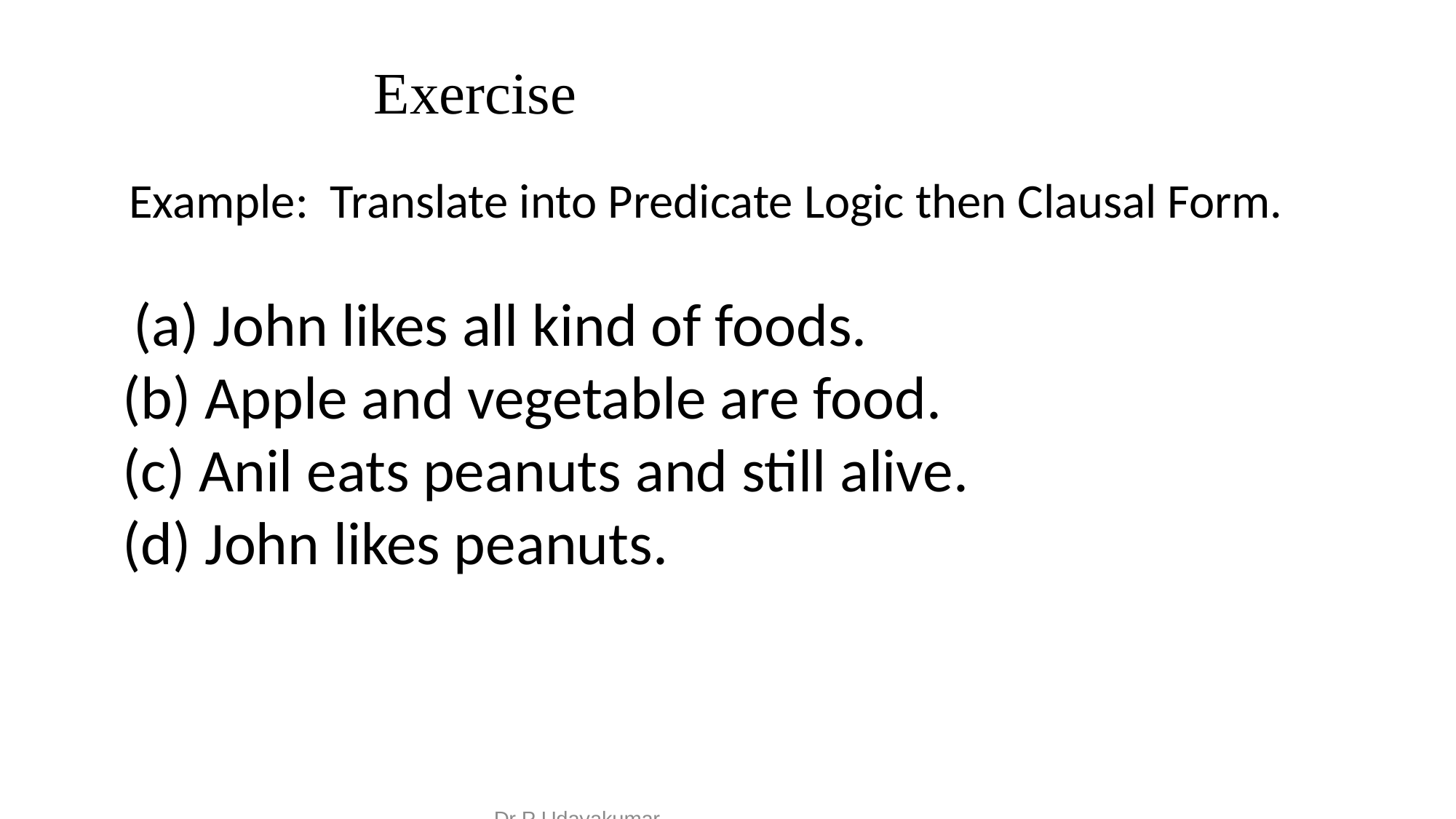

# Exercise

 Example:  Translate into Predicate Logic then Clausal Form.

 (a) John likes all kind of foods.
(b) Apple and vegetable are food.
(c) Anil eats peanuts and still alive.
(d) John likes peanuts.

Dr P Udayakumar